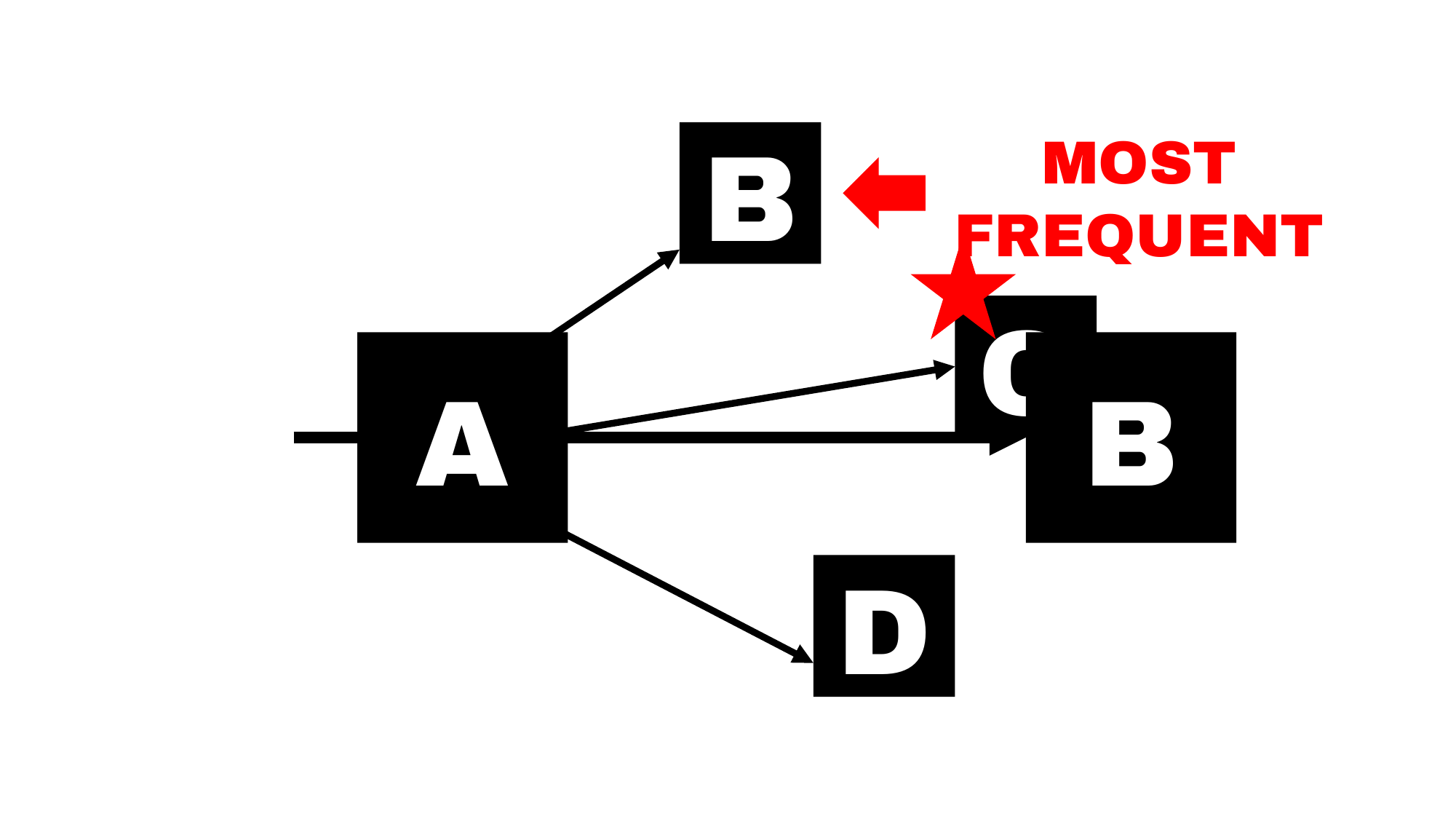

MOST FREQUENT
B

C
B
A
D